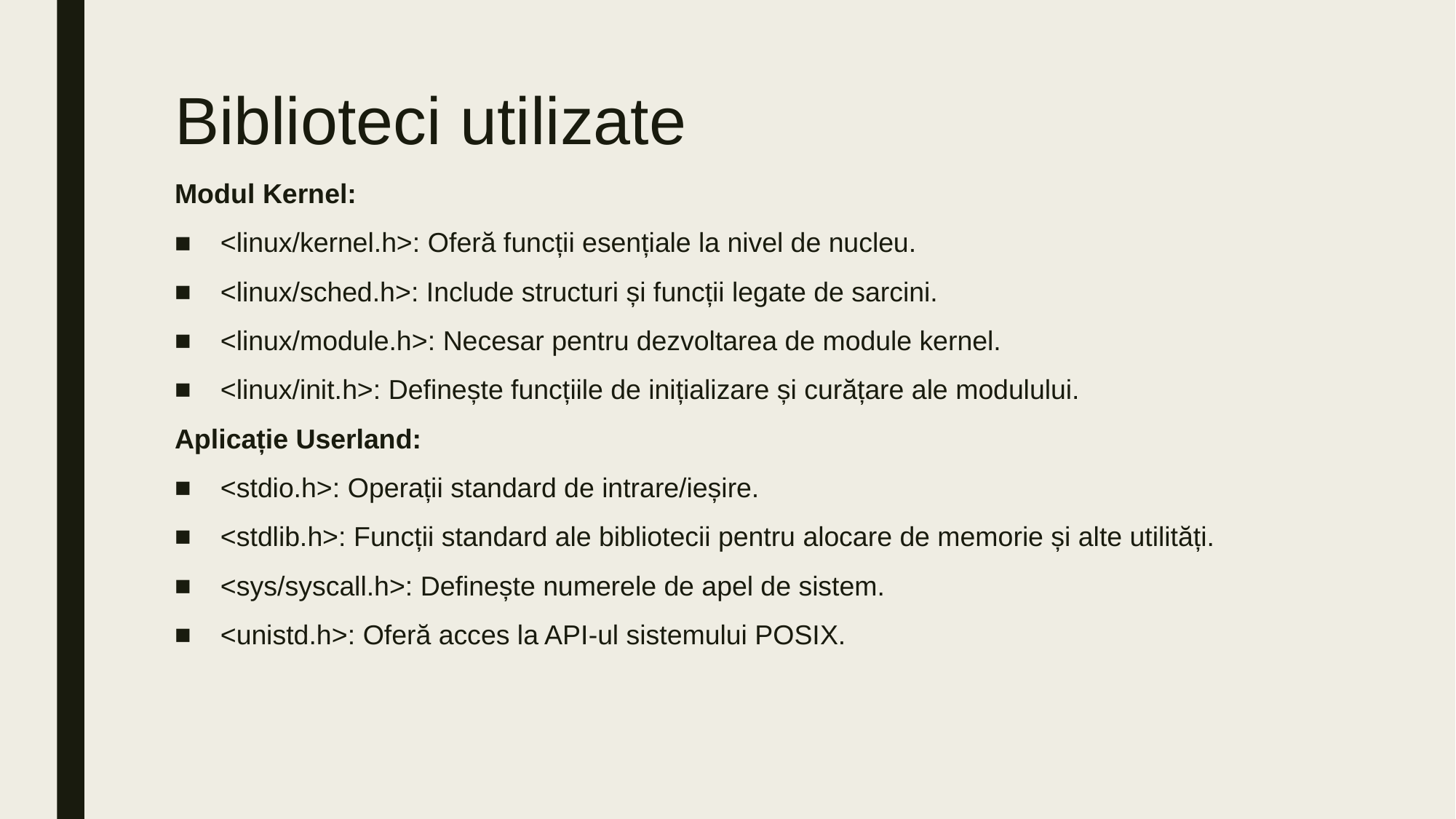

# Biblioteci utilizate
Modul Kernel:
<linux/kernel.h>: Oferă funcții esențiale la nivel de nucleu.
<linux/sched.h>: Include structuri și funcții legate de sarcini.
<linux/module.h>: Necesar pentru dezvoltarea de module kernel.
<linux/init.h>: Definește funcțiile de inițializare și curățare ale modulului.
Aplicație Userland:
<stdio.h>: Operații standard de intrare/ieșire.
<stdlib.h>: Funcții standard ale bibliotecii pentru alocare de memorie și alte utilități.
<sys/syscall.h>: Definește numerele de apel de sistem.
<unistd.h>: Oferă acces la API-ul sistemului POSIX.